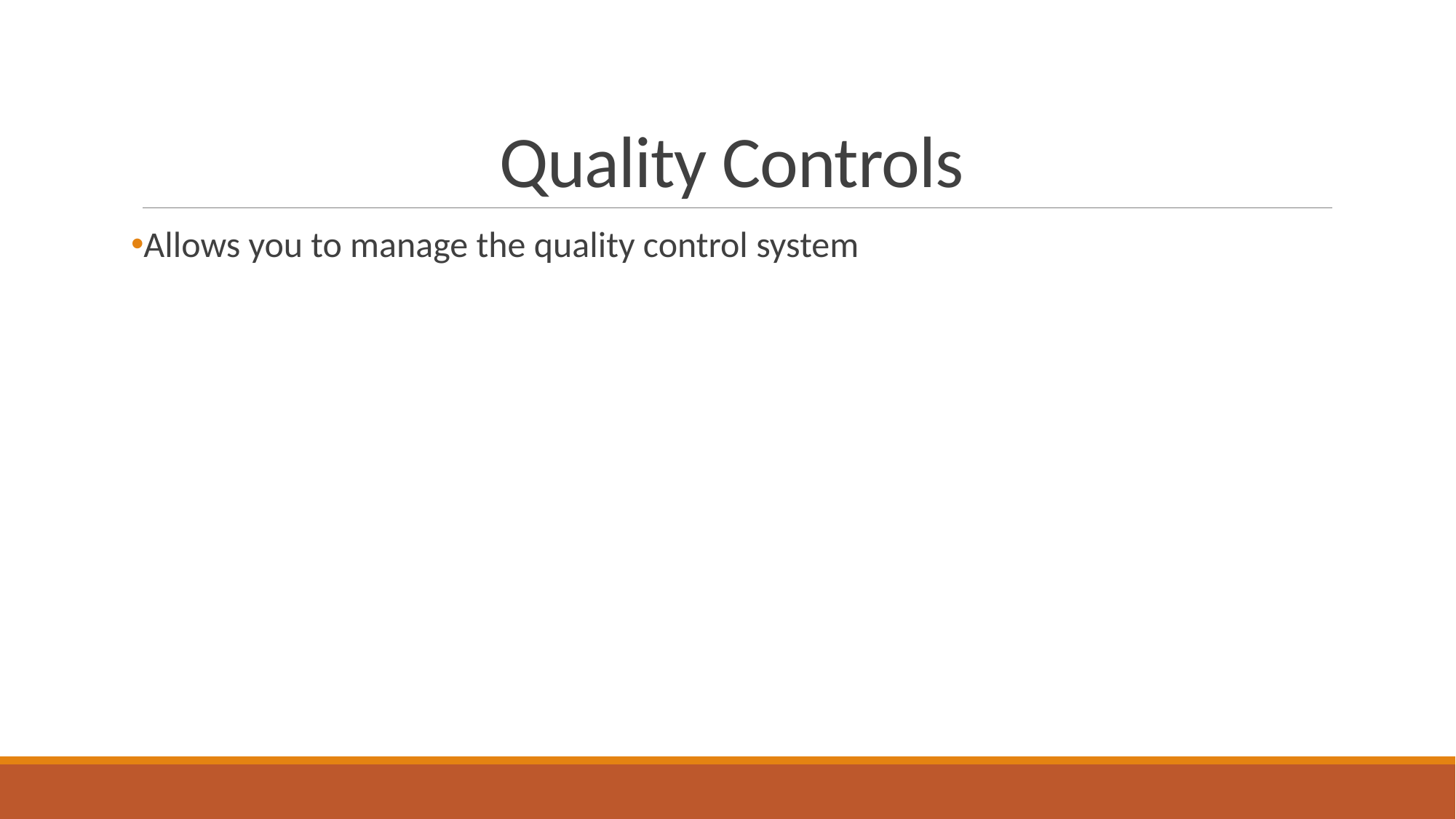

# Quality Controls
Allows you to manage the quality control system